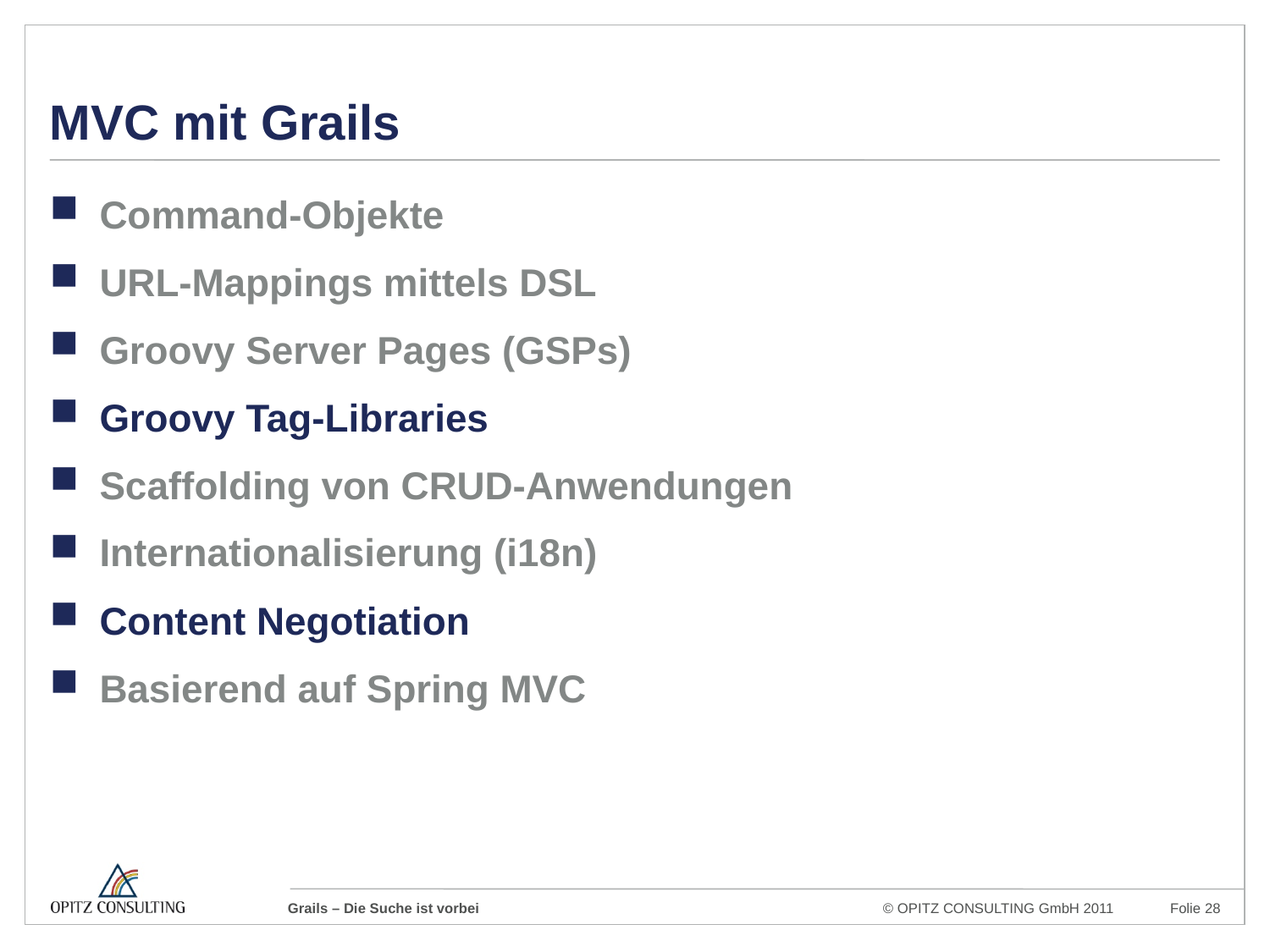

# MVC mit Grails
Command-Objekte
URL-Mappings mittels DSL
Groovy Server Pages (GSPs)
Groovy Tag-Libraries
Scaffolding von CRUD-Anwendungen
Internationalisierung (i18n)
Content Negotiation
Basierend auf Spring MVC